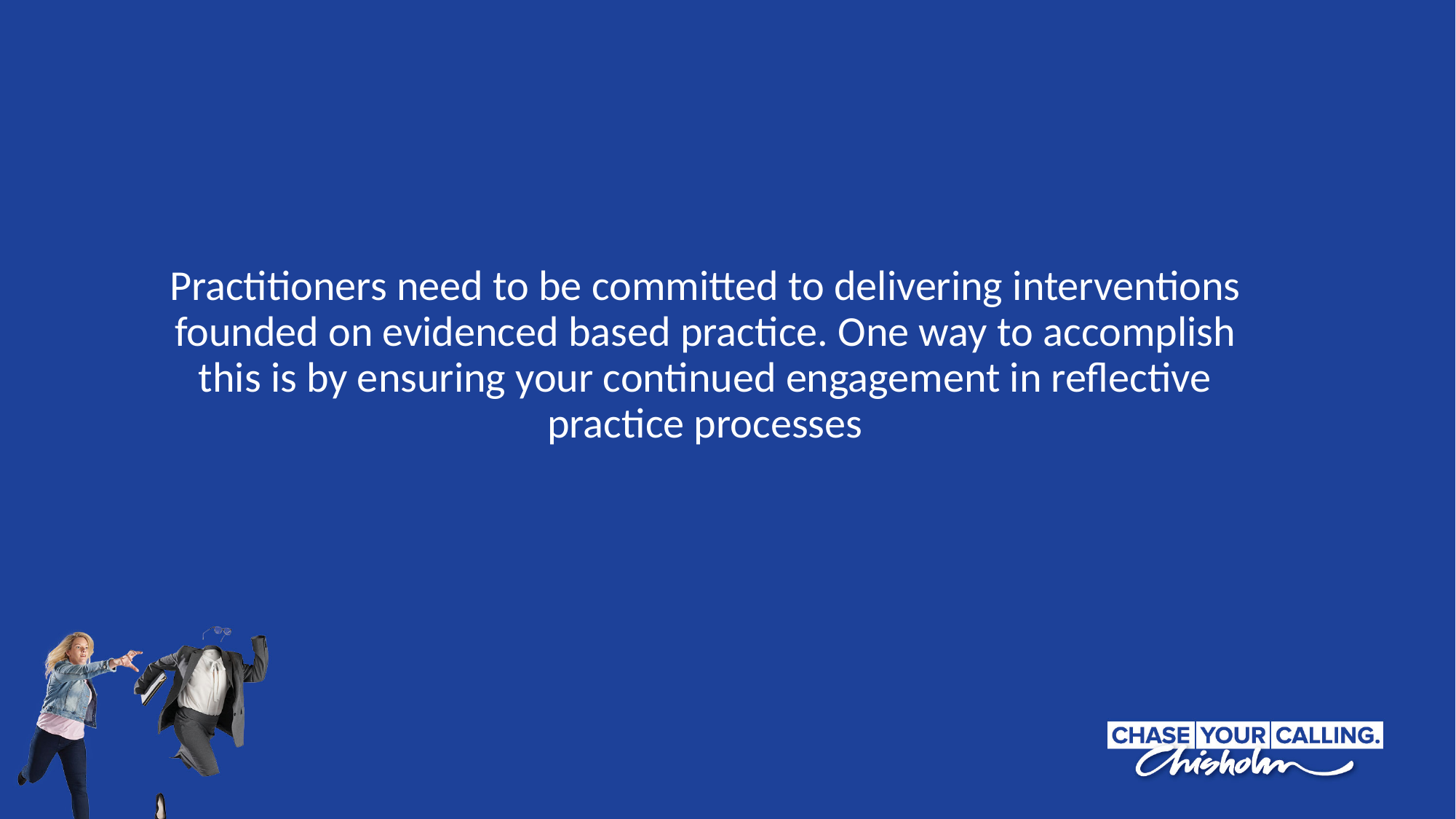

Practitioners need to be committed to delivering interventions founded on evidenced based practice. One way to accomplish this is by ensuring your continued engagement in reflective practice processes